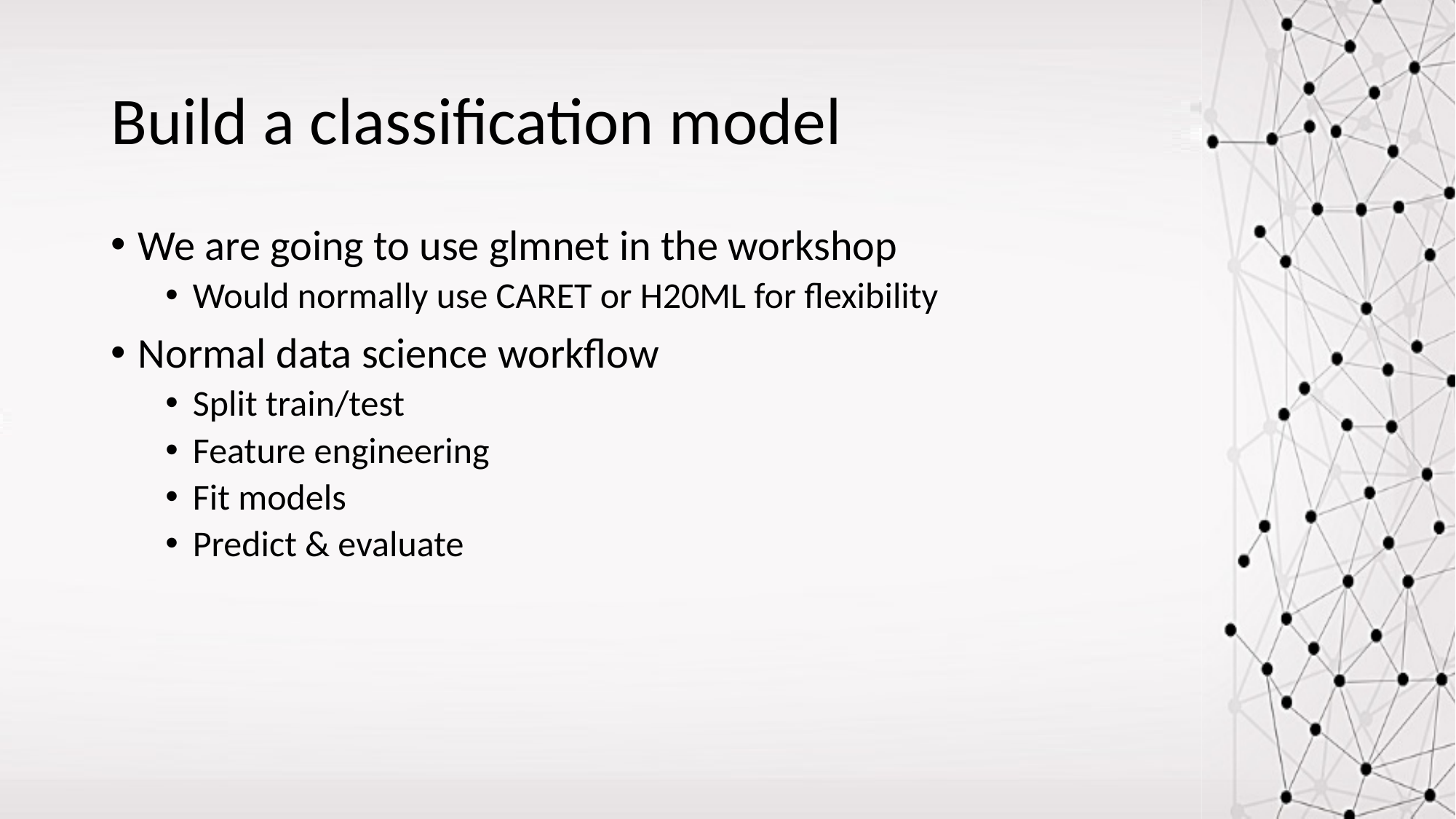

# Build a classification model
We are going to use glmnet in the workshop
Would normally use CARET or H20ML for flexibility
Normal data science workflow
Split train/test
Feature engineering
Fit models
Predict & evaluate